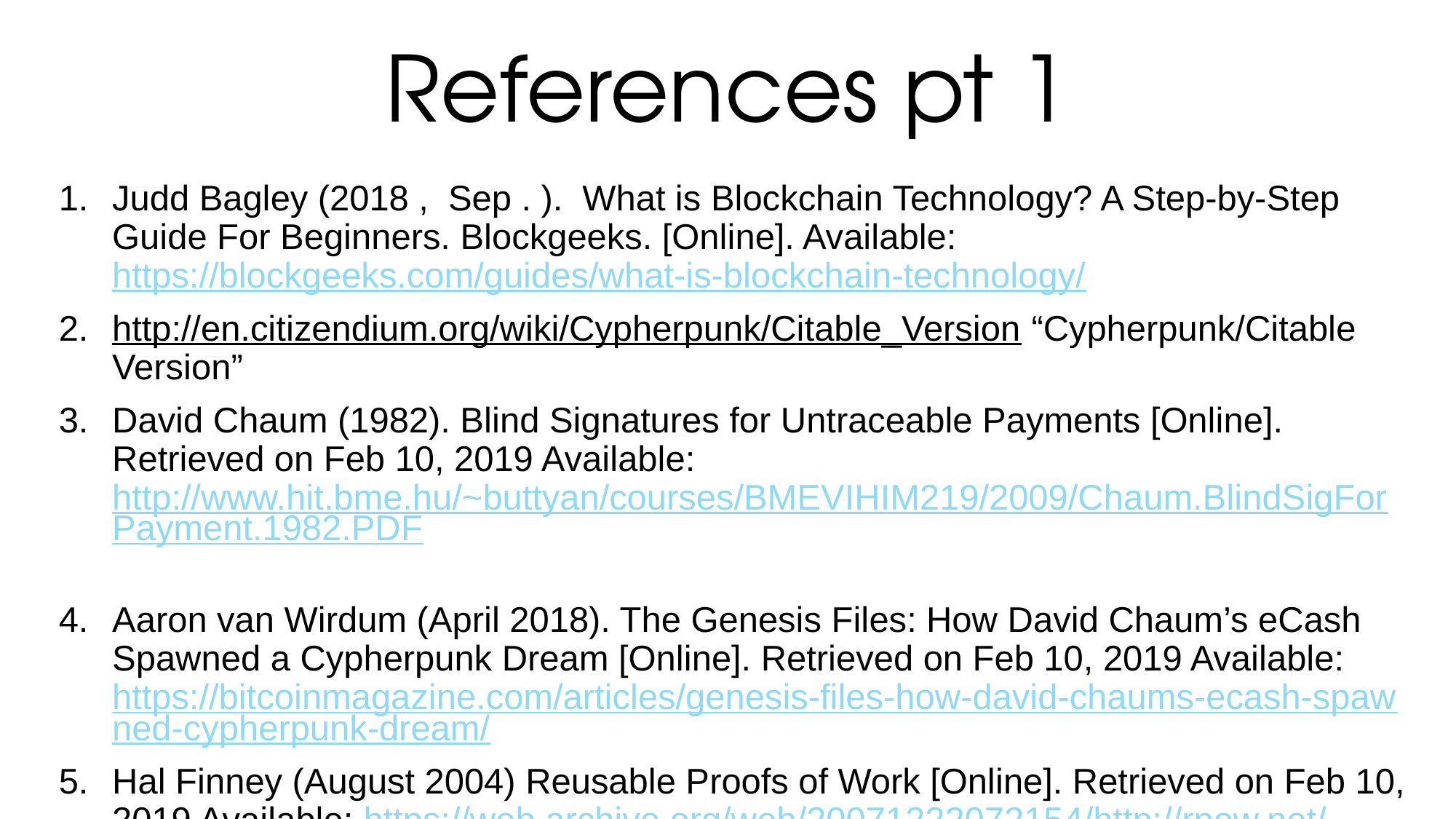

# References pt 1
Judd Bagley (2018 ,  Sep . ).  What is Blockchain Technology? A Step-by-Step Guide For Beginners. Blockgeeks. [Online]. Available: https://blockgeeks.com/guides/what-is-blockchain-technology/
http://en.citizendium.org/wiki/Cypherpunk/Citable_Version “Cypherpunk/Citable Version”
David Chaum (1982). Blind Signatures for Untraceable Payments [Online]. Retrieved on Feb 10, 2019 Available: http://www.hit.bme.hu/~buttyan/courses/BMEVIHIM219/2009/Chaum.BlindSigForPayment.1982.PDF
Aaron van Wirdum (April 2018). The Genesis Files: How David Chaum’s eCash Spawned a Cypherpunk Dream [Online]. Retrieved on Feb 10, 2019 Available:  https://bitcoinmagazine.com/articles/genesis-files-how-david-chaums-ecash-spawned-cypherpunk-dream/
Hal Finney (August 2004) Reusable Proofs of Work [Online]. Retrieved on Feb 10, 2019 Available: https://web.archive.org/web/20071222072154/http://rpow.net/